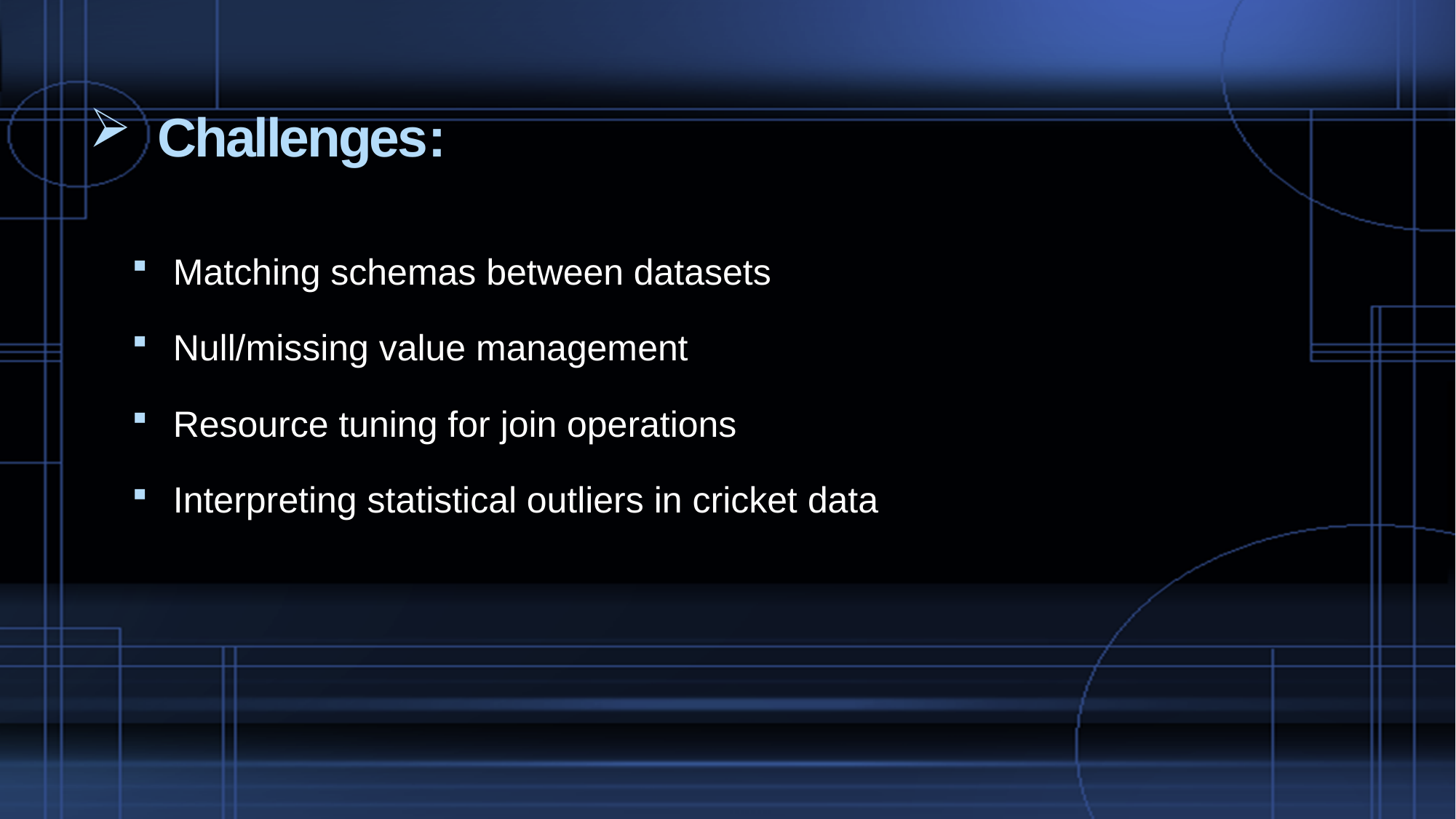

# Challenges:
Matching schemas between datasets
Null/missing value management
Resource tuning for join operations
Interpreting statistical outliers in cricket data